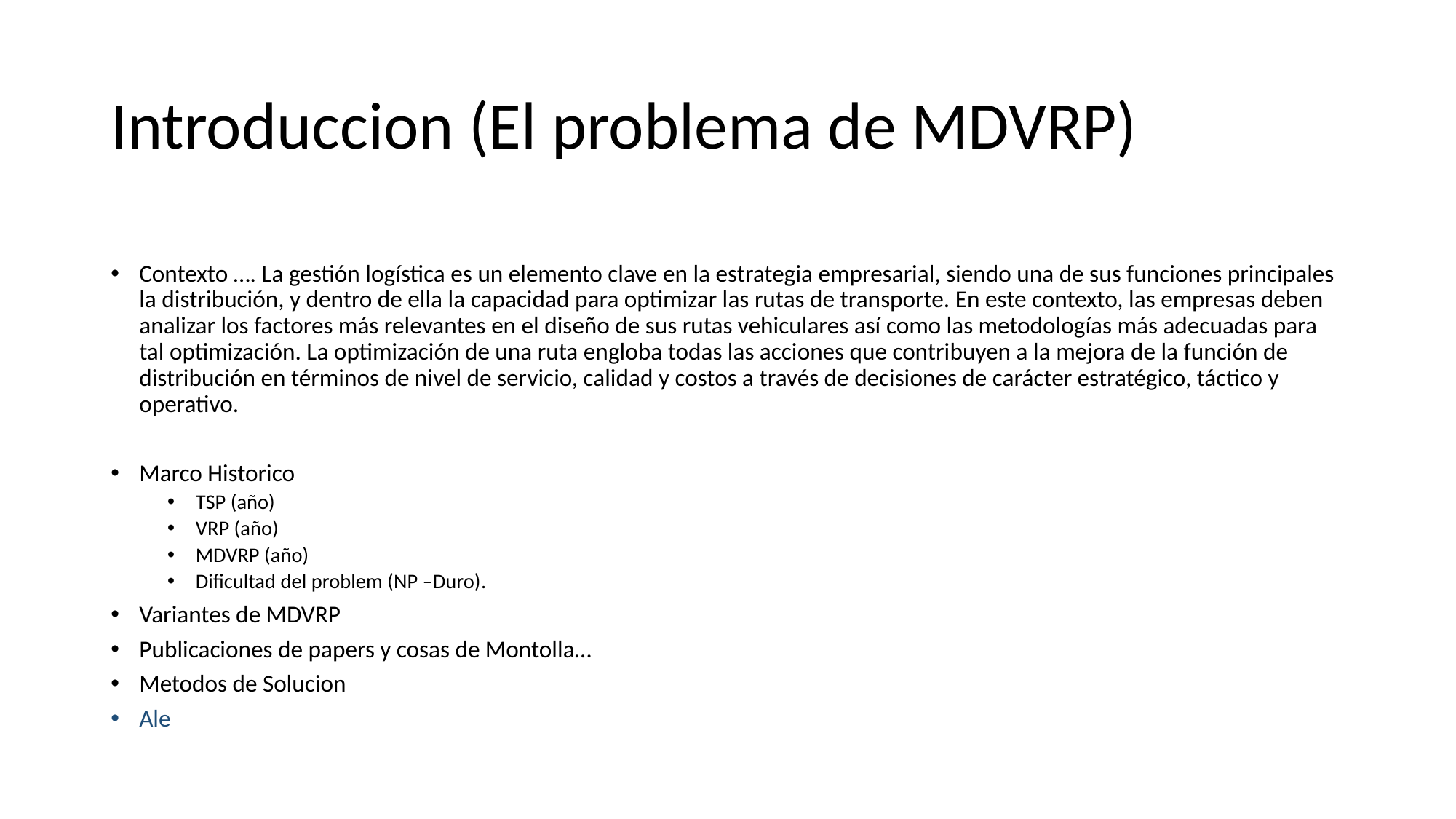

# Introduccion (El problema de MDVRP)

Contexto …. La gestión logística es un elemento clave en la estrategia empresarial, siendo una de sus funciones principales la distribución, y dentro de ella la capacidad para optimizar las rutas de transporte. En este contexto, las empresas deben analizar los factores más relevantes en el diseño de sus rutas vehiculares así como las metodologías más adecuadas para tal optimización. La optimización de una ruta engloba todas las acciones que contribuyen a la mejora de la función de distribución en términos de nivel de servicio, calidad y costos a través de decisiones de carácter estratégico, táctico y operativo.

Marco Historico
TSP (año)
VRP (año)
MDVRP (año)
Dificultad del problem (NP –Duro).
Variantes de MDVRP
Publicaciones de papers y cosas de Montolla…
Metodos de Solucion
Ale